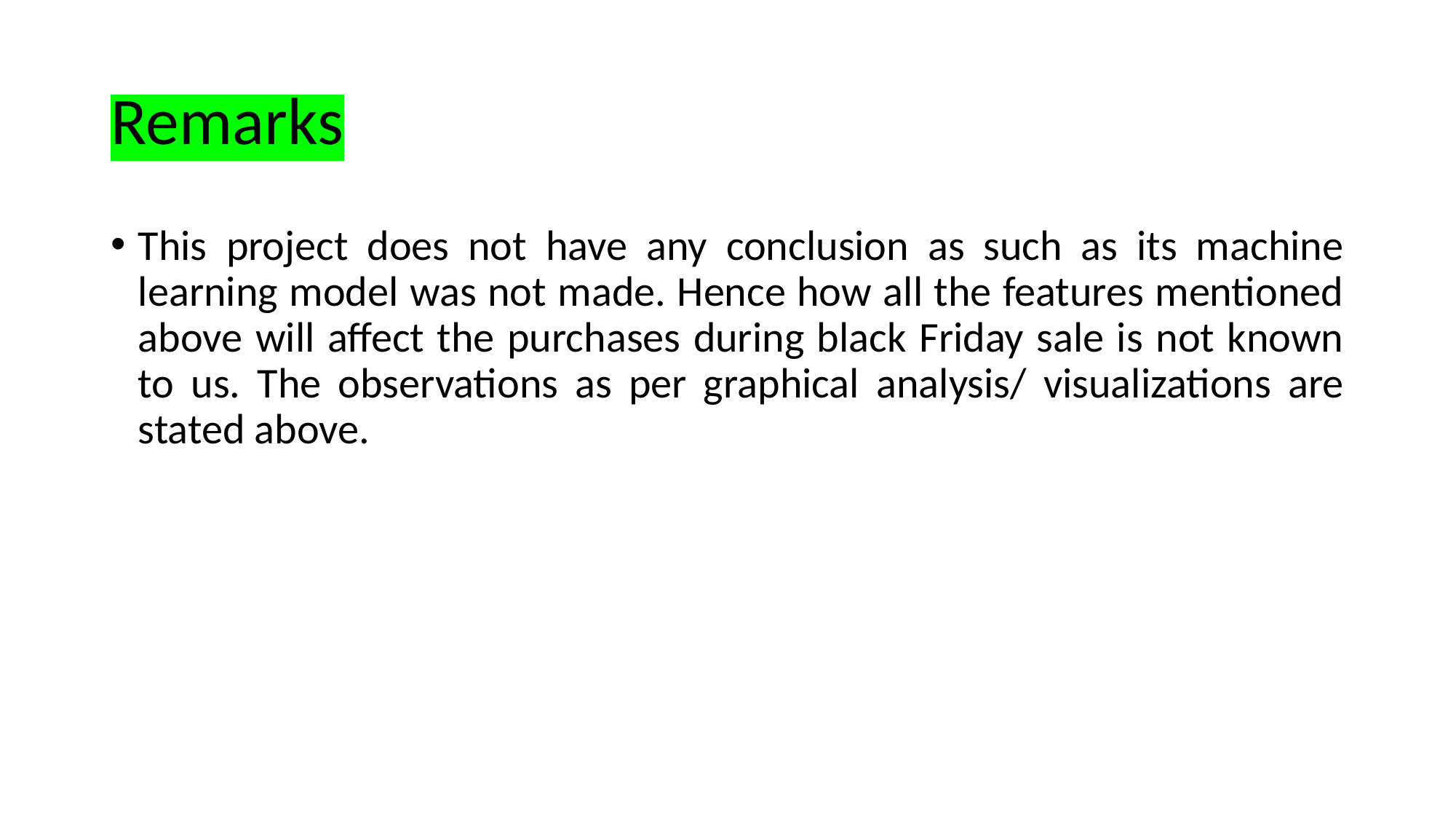

# Remarks
This project does not have any conclusion as such as its machine learning model was not made. Hence how all the features mentioned above will affect the purchases during black Friday sale is not known to us. The observations as per graphical analysis/ visualizations are stated above.